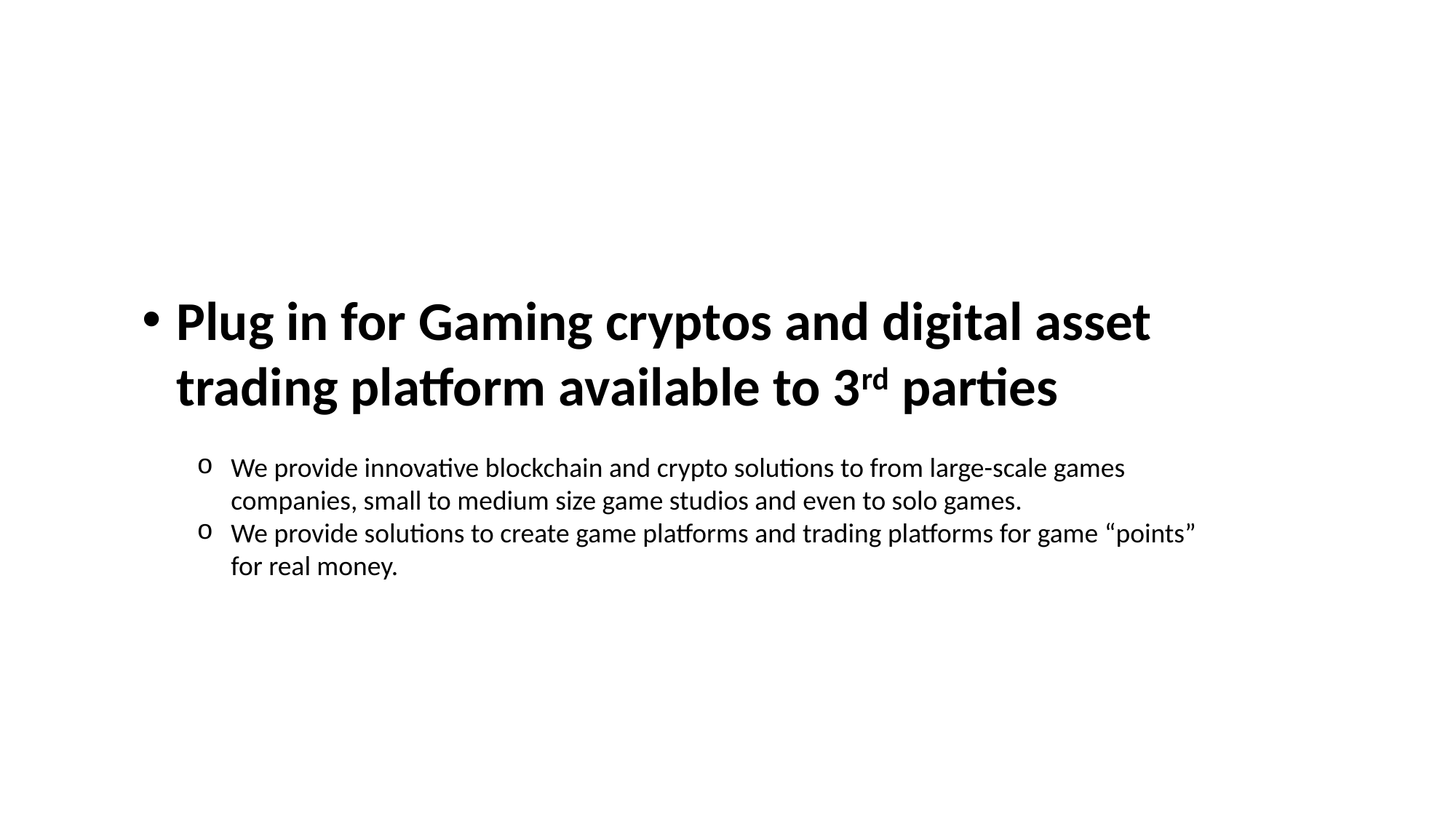

Plug in for Gaming cryptos and digital asset trading platform available to 3rd parties

We provide innovative blockchain and crypto solutions to from large-scale games companies, small to medium size game studios and even to solo games.
We provide solutions to create game platforms and trading platforms for game “points” for real money.